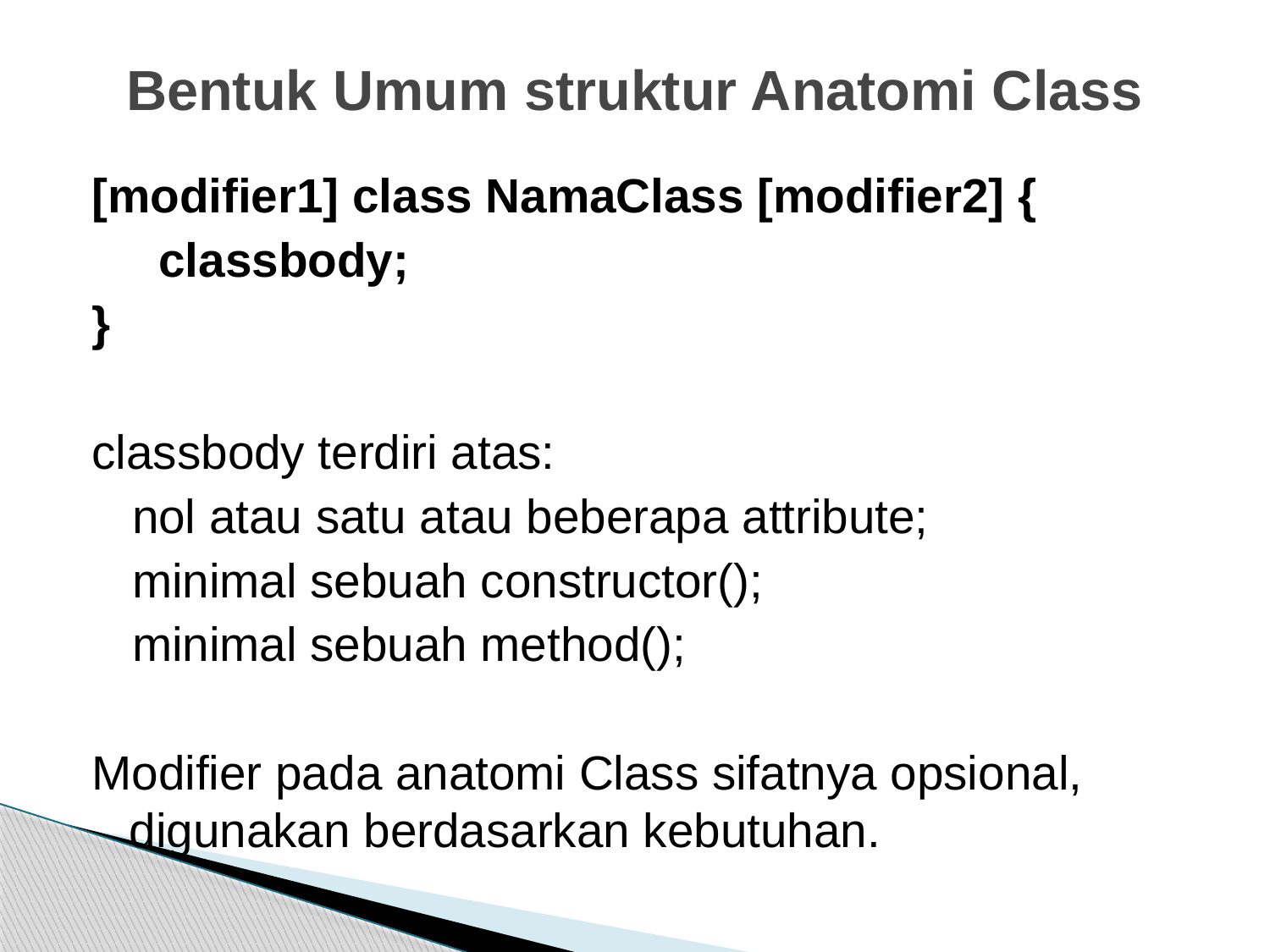

# Bentuk Umum struktur Anatomi Class
[modifier1] class NamaClass [modifier2] {
     classbody;
}

classbody terdiri atas:
   nol atau satu atau beberapa attribute;
   minimal sebuah constructor();
   minimal sebuah method();

Modifier pada anatomi Class sifatnya opsional, digunakan berdasarkan kebutuhan.